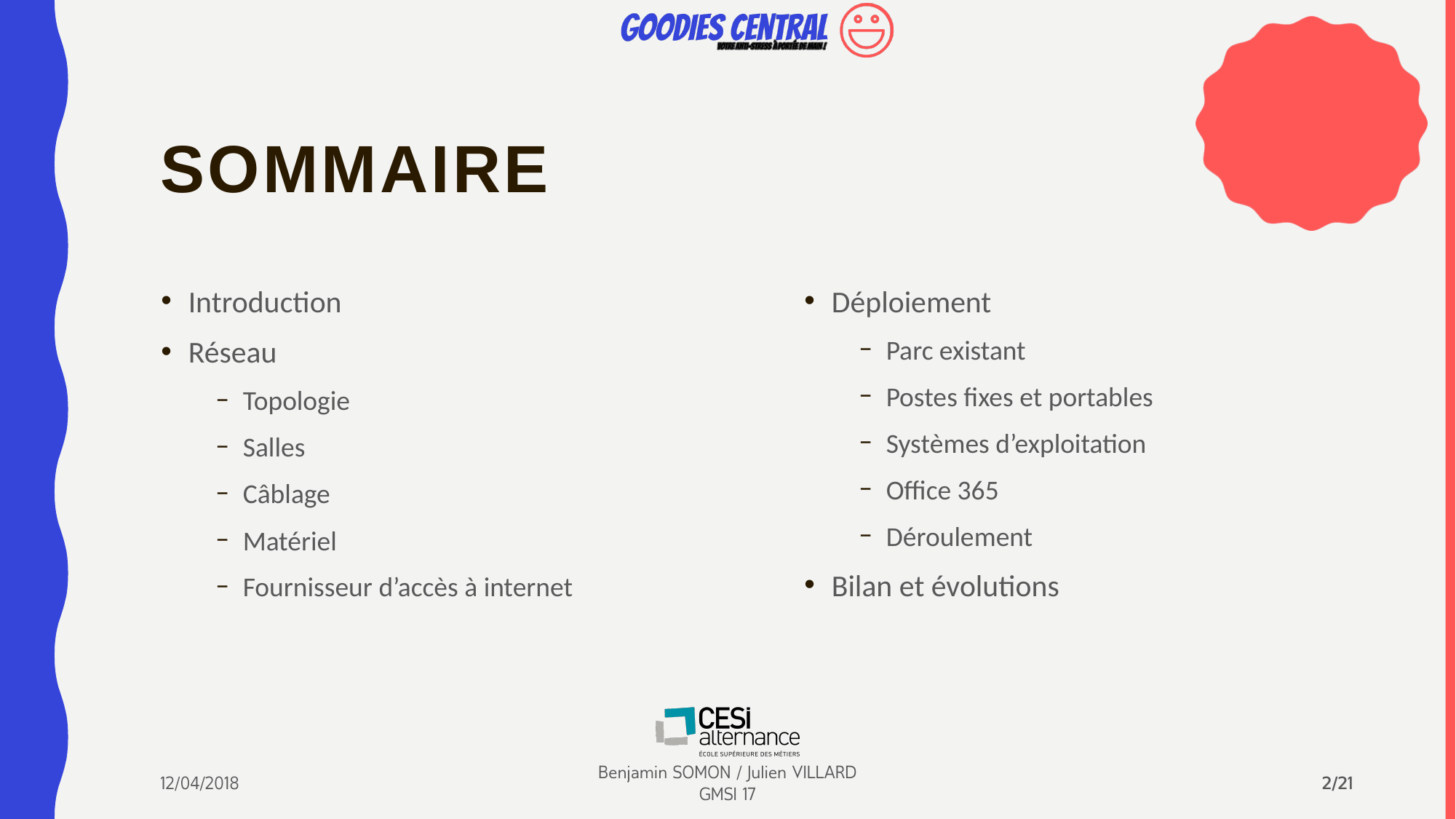

# sommaire
Introduction
Réseau
Topologie
Salles
Câblage
Matériel
Fournisseur d’accès à internet

Déploiement
Parc existant
Postes fixes et portables
Systèmes d’exploitation
Office 365
Déroulement
Bilan et évolutions

12/04/2018
Benjamin SOMON / Julien VILLARD
GMSI 17
2/21